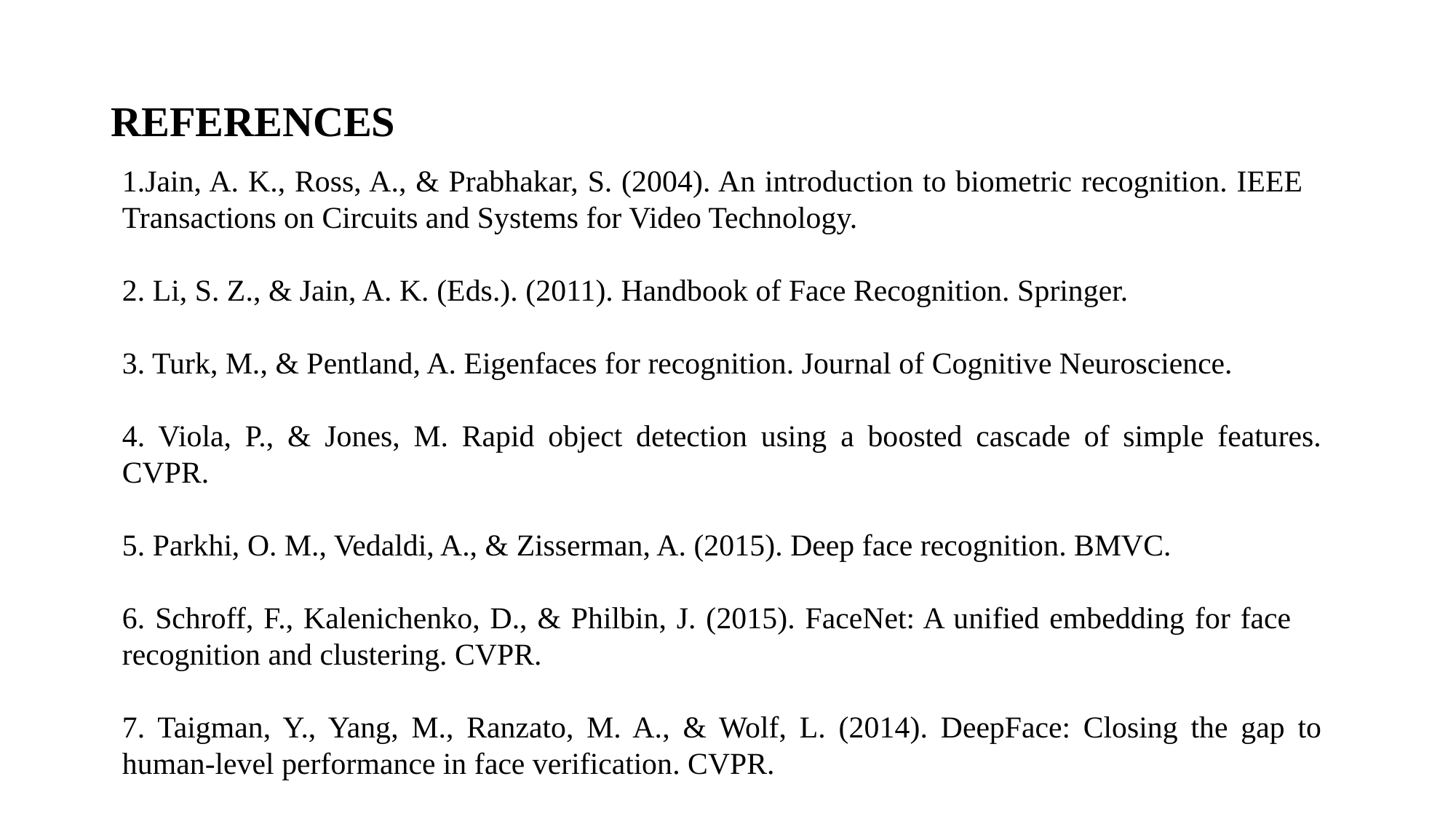

# REFERENCES
1.Jain, A. K., Ross, A., & Prabhakar, S. (2004). An introduction to biometric recognition. IEEE   Transactions on Circuits and Systems for Video Technology.

2. Li, S. Z., & Jain, A. K. (Eds.). (2011). Handbook of Face Recognition. Springer.

3. Turk, M., & Pentland, A. Eigenfaces for recognition. Journal of Cognitive Neuroscience.

4. Viola, P., & Jones, M. Rapid object detection using a boosted cascade of simple features. CVPR.

5. Parkhi, O. M., Vedaldi, A., & Zisserman, A. (2015). Deep face recognition. BMVC.

6. Schroff, F., Kalenichenko, D., & Philbin, J. (2015). FaceNet: A unified embedding for face    recognition and clustering. CVPR.

7. Taigman, Y., Yang, M., Ranzato, M. A., & Wolf, L. (2014). DeepFace: Closing the gap to human-level performance in face verification. CVPR.